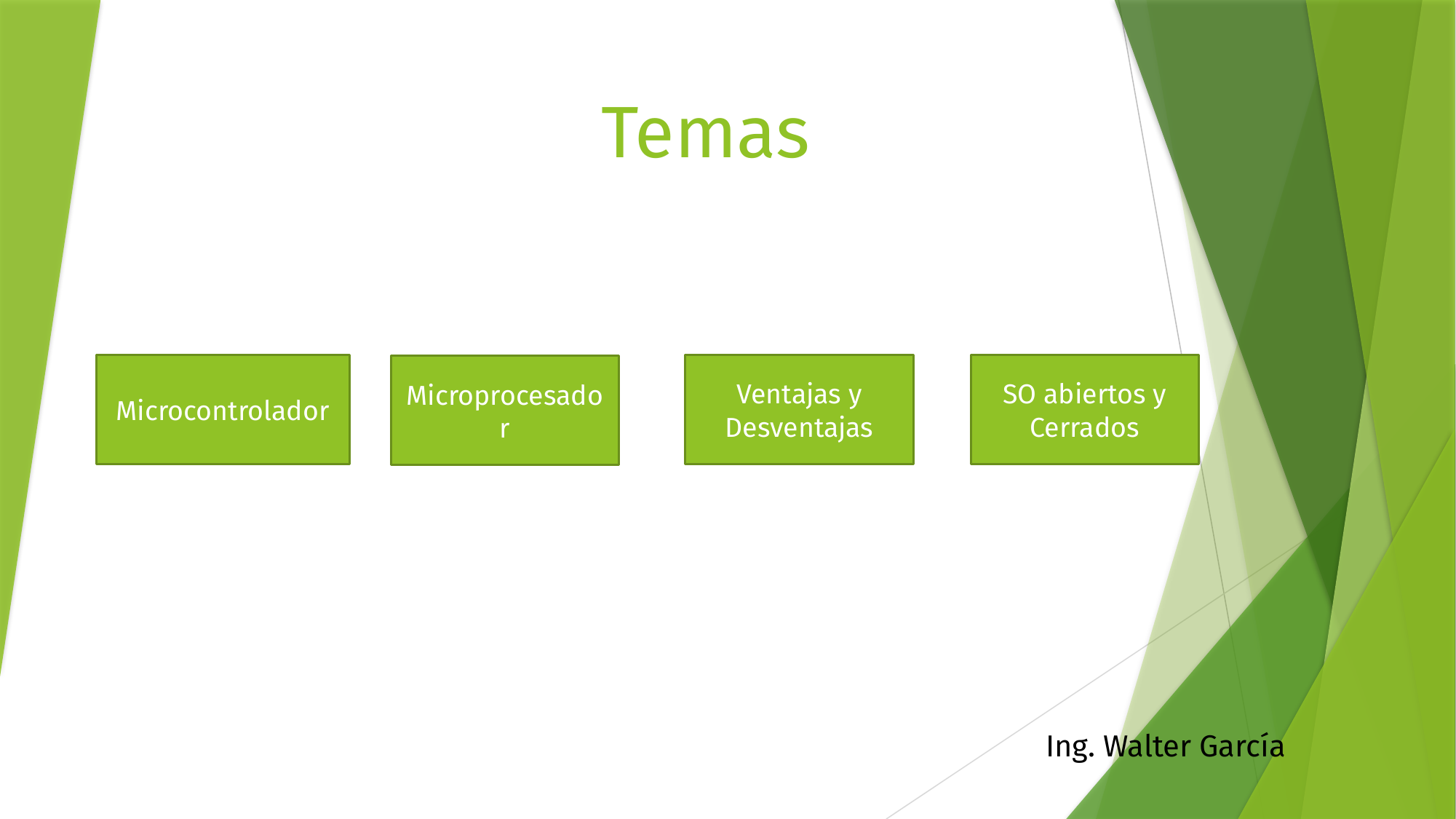

# Temas
Microcontrolador
Ventajas y Desventajas
SO abiertos y Cerrados
Microprocesador
Ing. Walter García